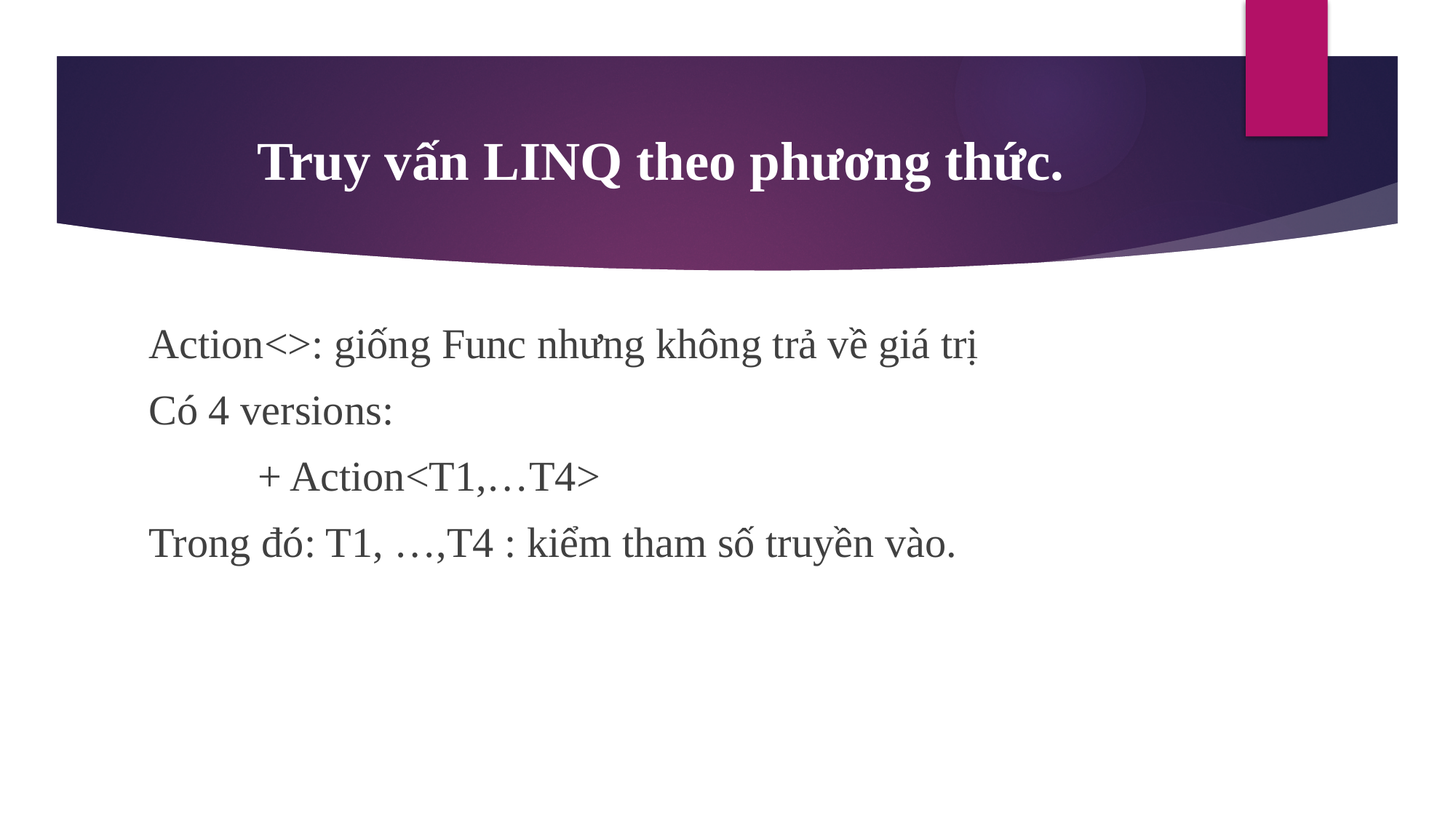

# Truy vấn LINQ theo phương thức.
Action<>: giống Func nhưng không trả về giá trị
Có 4 versions:
	+ Action<T1,…T4>
Trong đó: T1, …,T4 : kiểm tham số truyền vào.